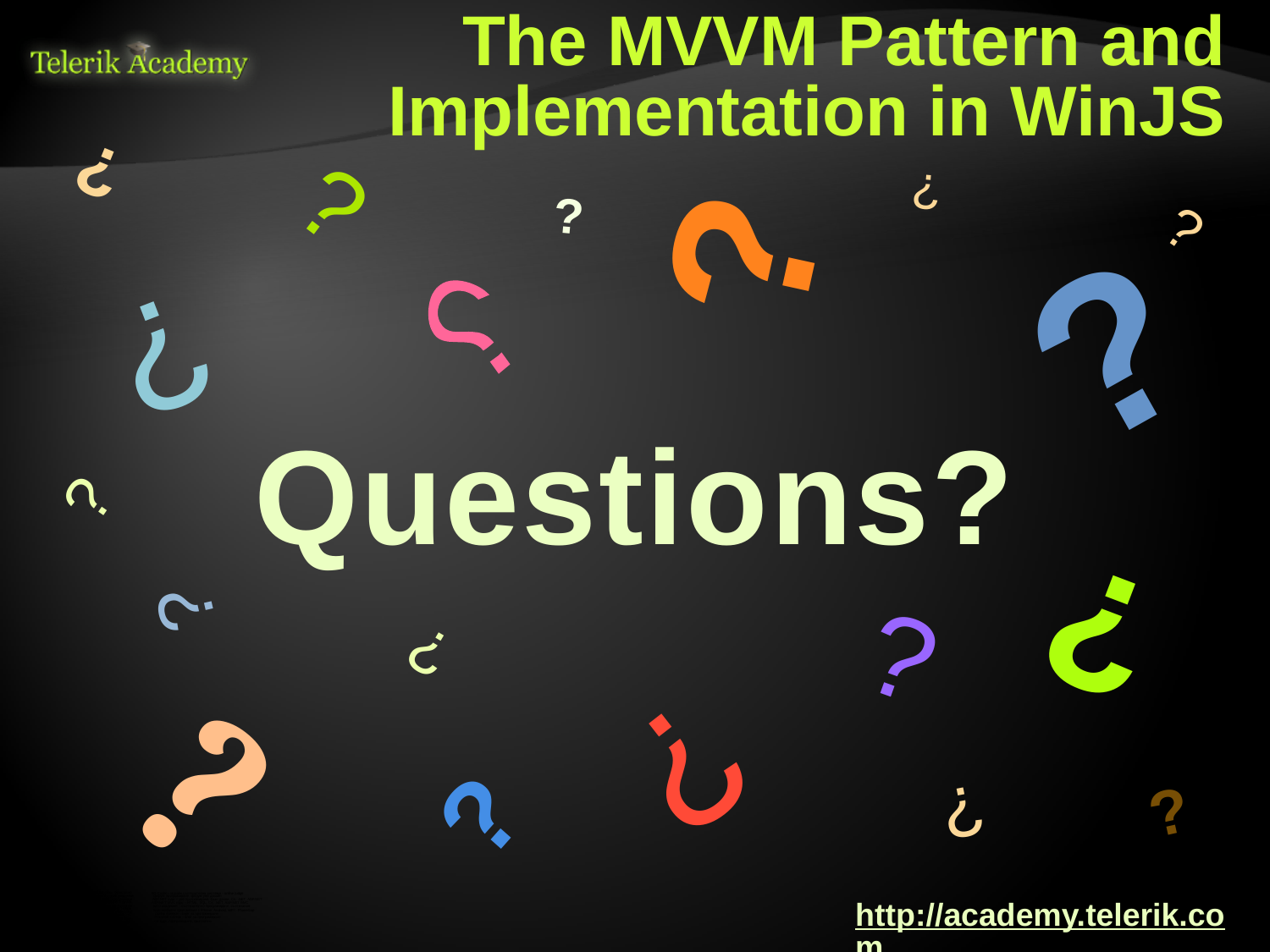

# The MVVM Pattern and Implementation in WinJS
http://academy.telerik.com